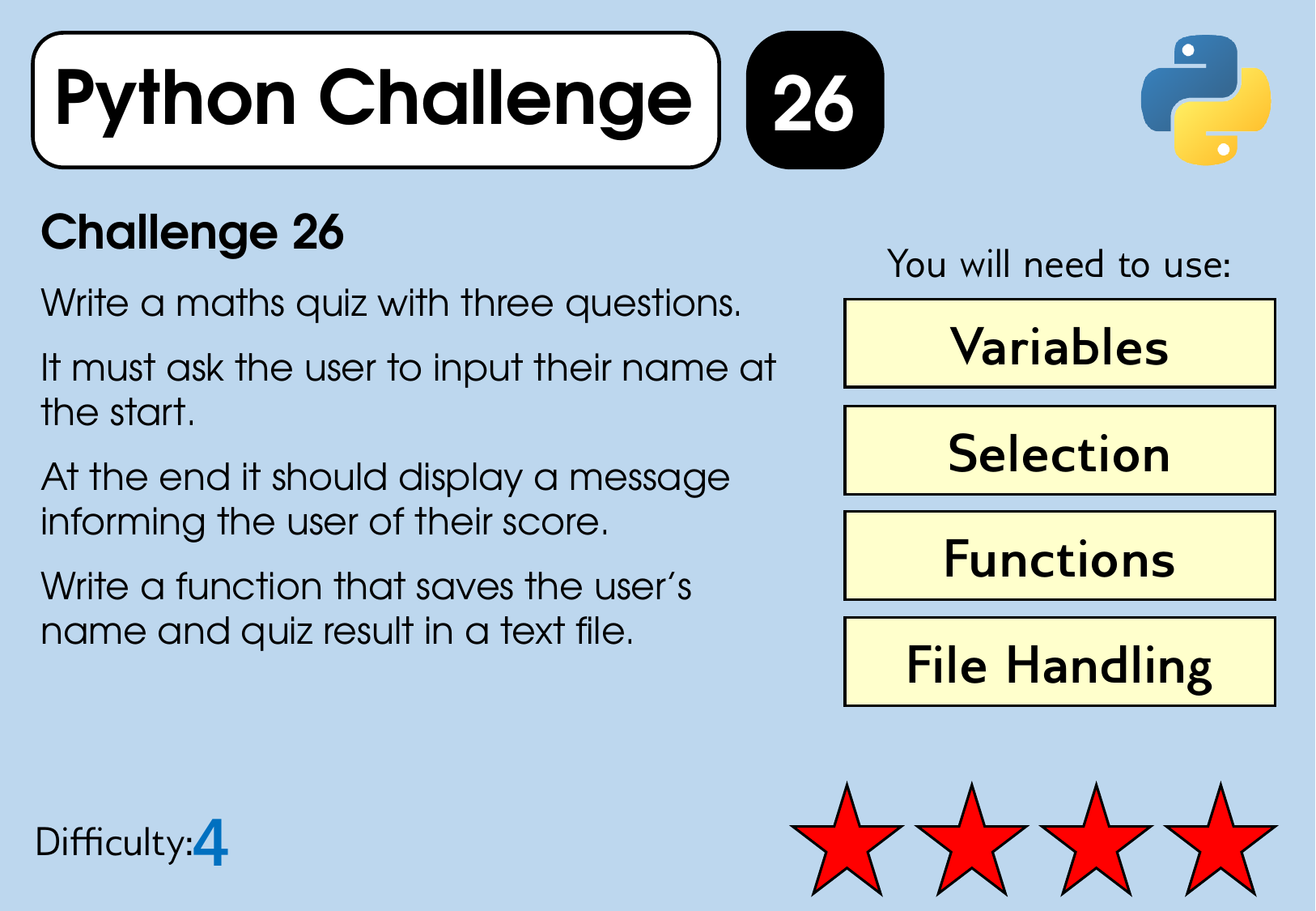

26
Challenge 26

Write a maths quiz with three questions.
It must ask the user to input their name at the start.

At the end it should display a message informing the user of their score.

Write a function that saves the user’s name and quiz result in a text file.
You will need to use:
Variables
Selection
Functions
File Handling

4